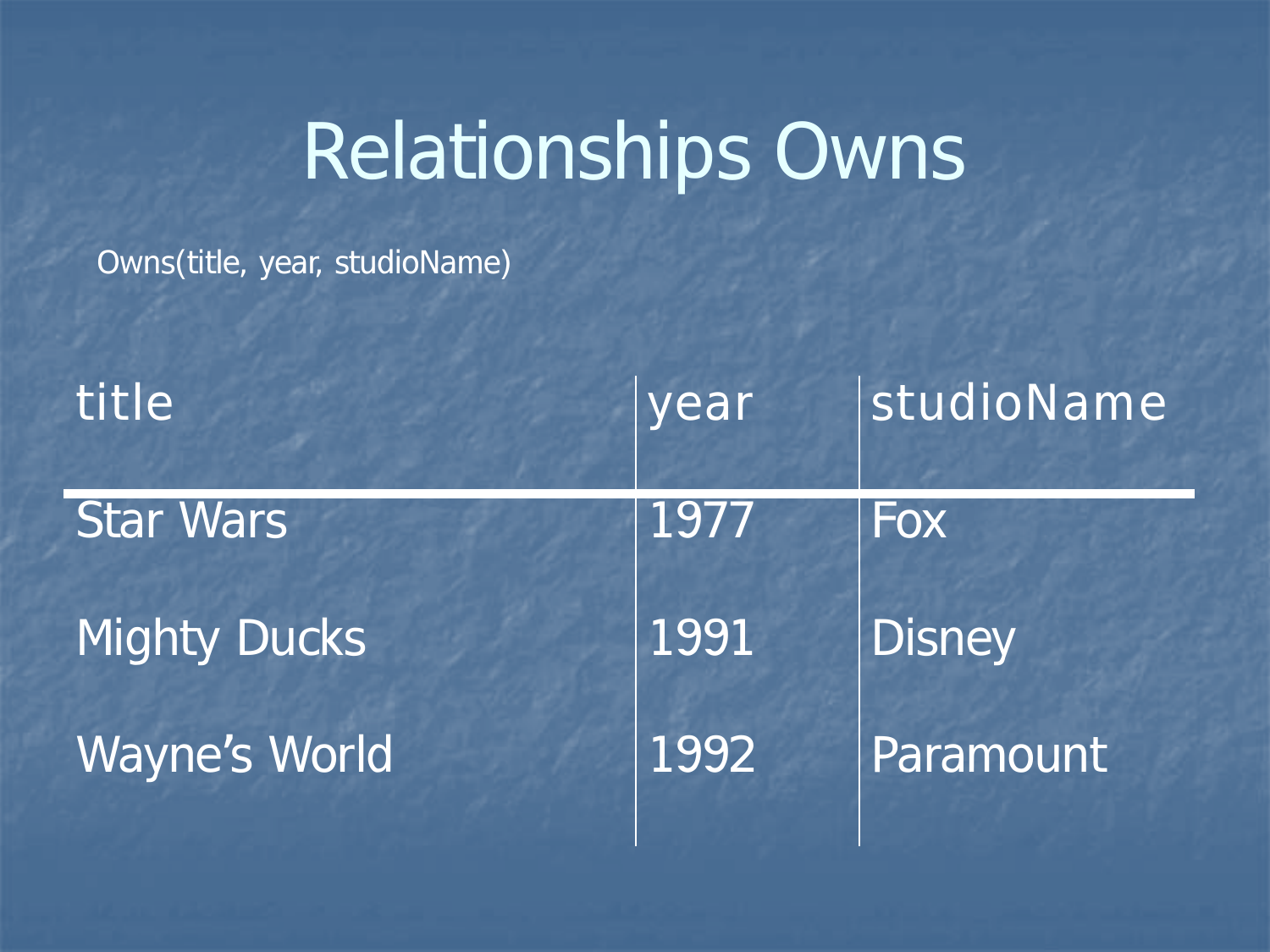

# Relationships Owns
Owns(title, year, studioName)
| title | year | studioName |
| --- | --- | --- |
| Star Wars | 1977 | Fox |
| Mighty Ducks | 1991 | Disney |
| Wayne’s World | 1992 | Paramount |